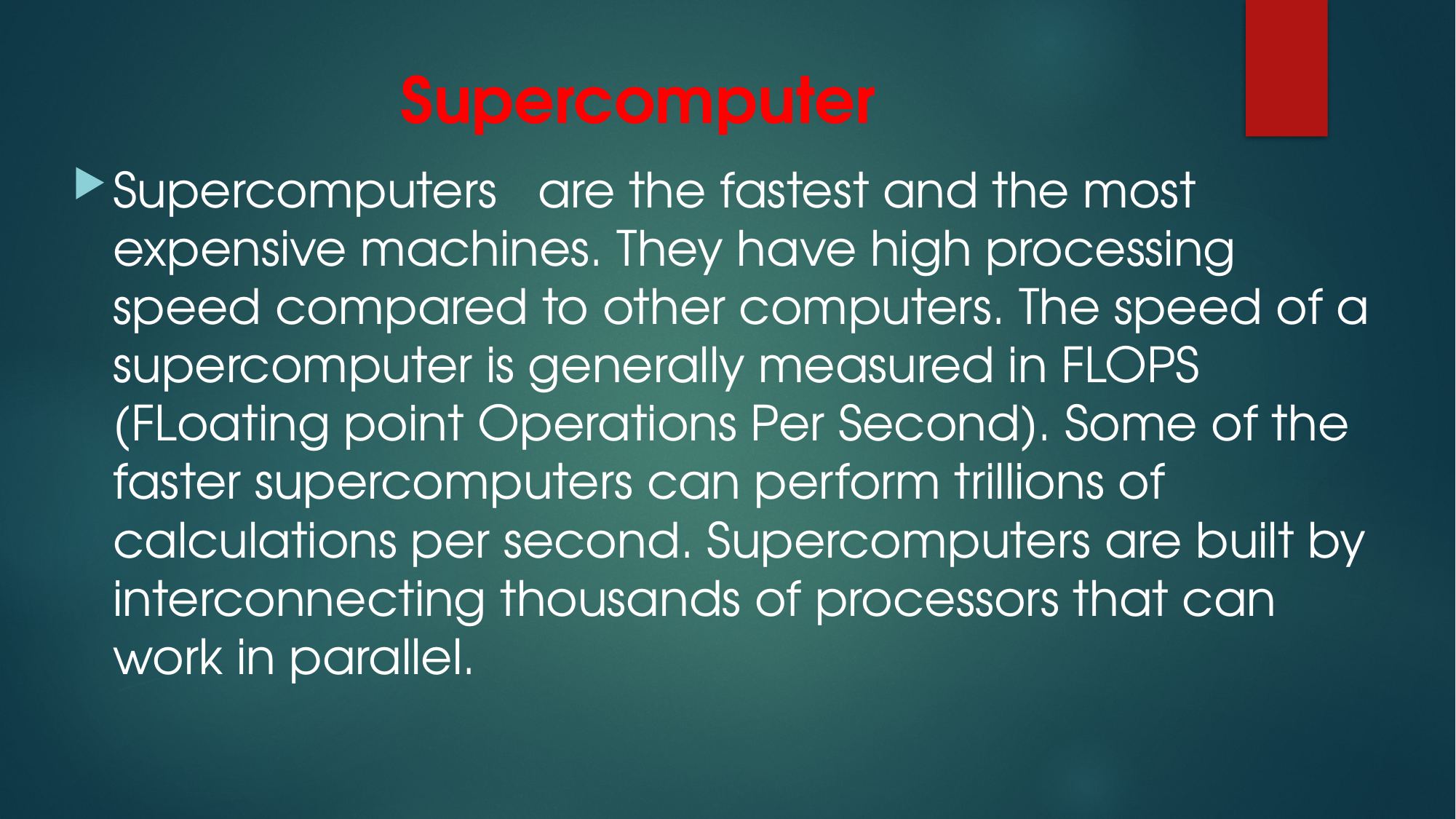

# Supercomputer
Supercomputers   are the fastest and the most expensive machines. They have high processing speed compared to other computers. The speed of a supercomputer is generally measured in FLOPS (FLoating point Operations Per Second). Some of the faster supercomputers can perform trillions of calculations per second. Supercomputers are built by interconnecting thousands of processors that can work in parallel.